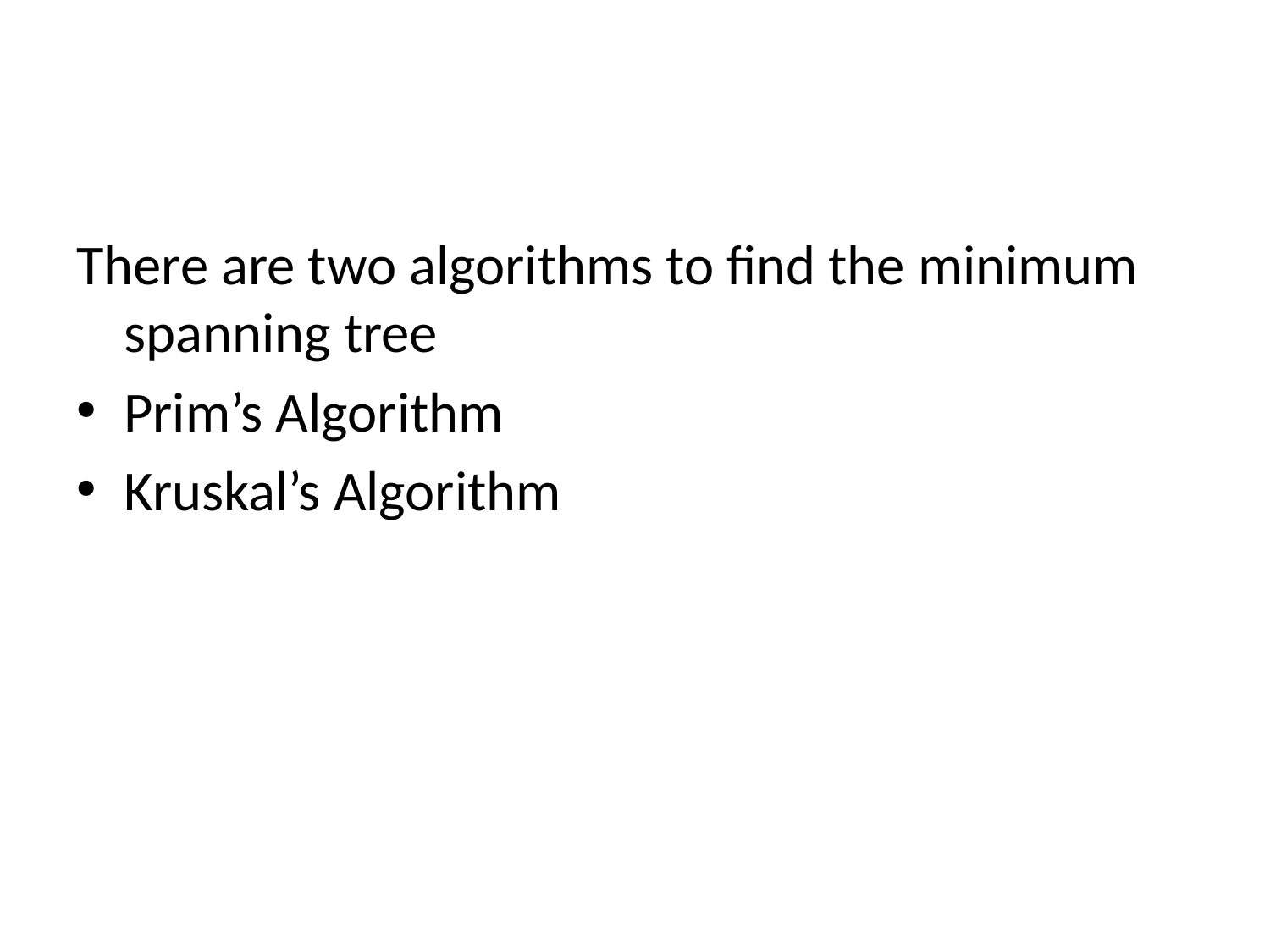

#
There are two algorithms to find the minimum spanning tree
Prim’s Algorithm
Kruskal’s Algorithm